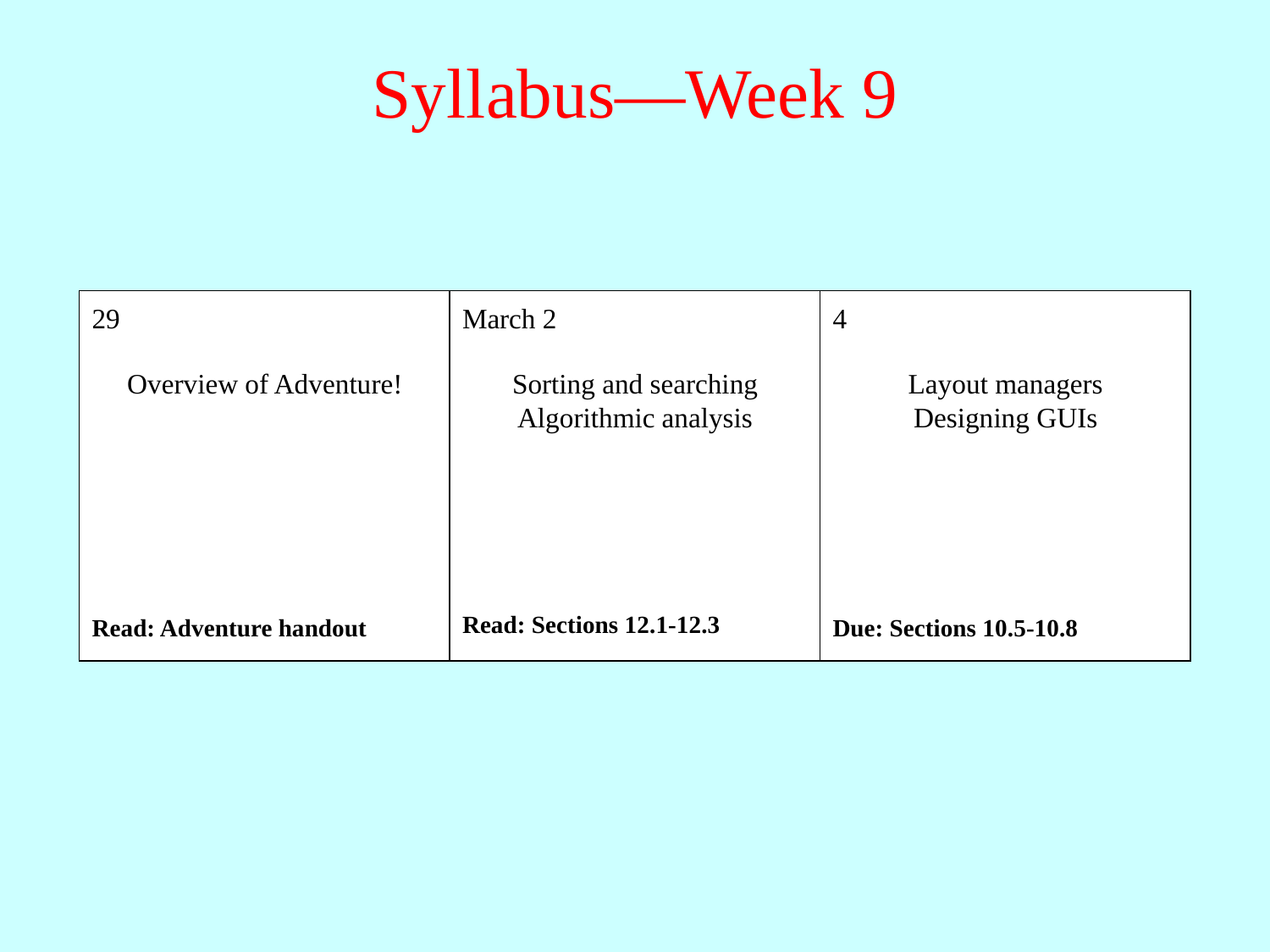

# Syllabus—Week 9

29
Overview of Adventure!

Read: Adventure handout

March 2
Sorting and searching
Algorithmic analysis

Read: Sections 12.1-12.3

4
Layout managers
Designing GUIs

Due: Sections 10.5-10.8